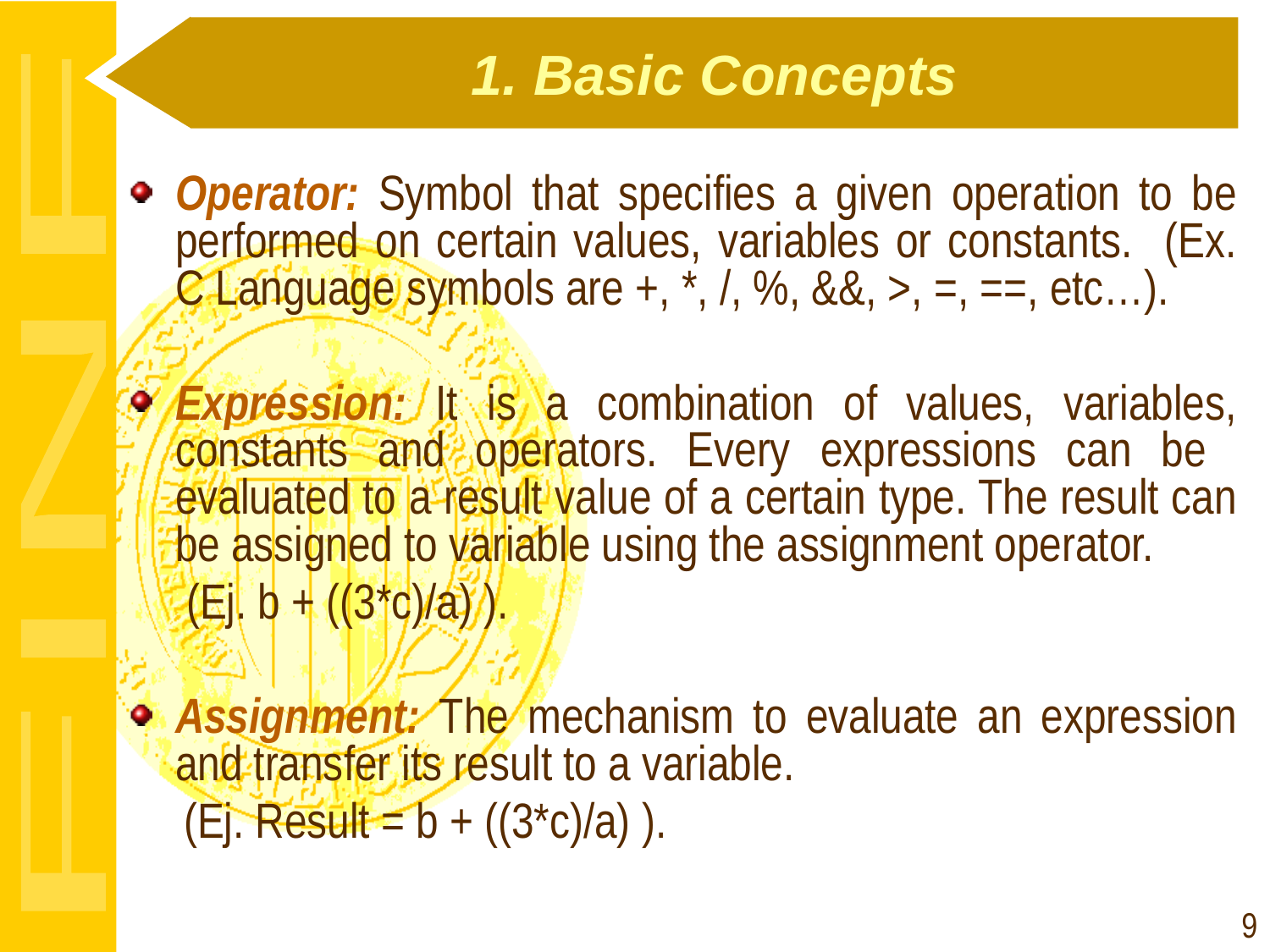

# 1. Basic Concepts
Operator: Symbol that specifies a given operation to be performed on certain values, variables or constants.  (Ex. C Language symbols are +, *, /, %, &&, >, =, ==, etc…).

Expression: It is a combination of values, variables, constants and operators. Every expressions can be  evaluated to a result value of a certain type. The result can be assigned to variable using the assignment operator.
	 (Ej. b + ((3*c)/a) ).

Assignment: The mechanism to evaluate an expression and transfer its result to a variable.
     (Ej. Result = b + ((3*c)/a) ).